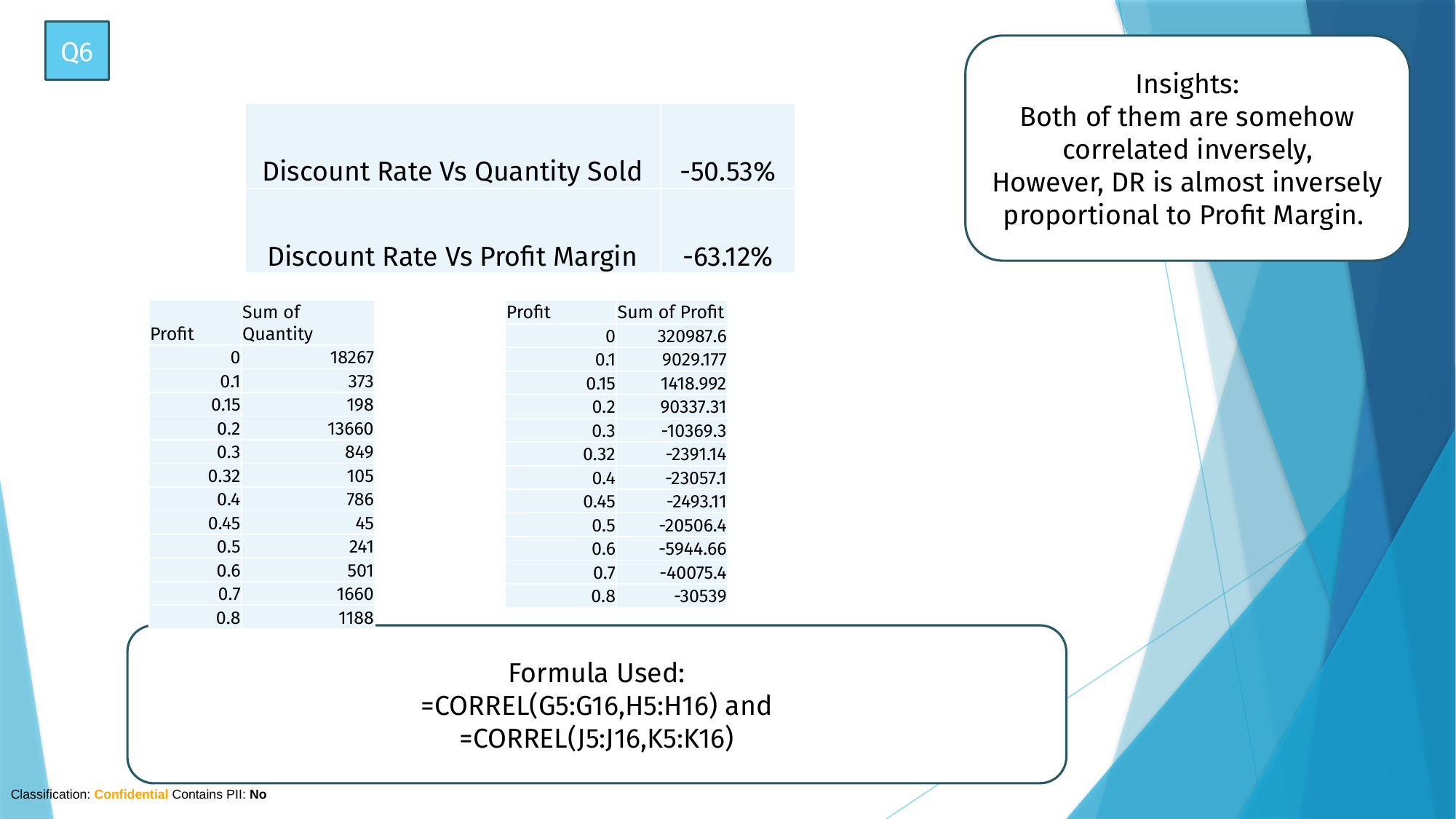

Q6
Insights:
Both of them are somehow correlated inversely,
However, DR is almost inversely proportional to Profit Margin.
| Discount Rate Vs Quantity Sold | -50.53% |
| --- | --- |
| Discount Rate Vs Profit Margin | -63.12% |
| Profit | Sum of Quantity |
| --- | --- |
| 0 | 18267 |
| 0.1 | 373 |
| 0.15 | 198 |
| 0.2 | 13660 |
| 0.3 | 849 |
| 0.32 | 105 |
| 0.4 | 786 |
| 0.45 | 45 |
| 0.5 | 241 |
| 0.6 | 501 |
| 0.7 | 1660 |
| 0.8 | 1188 |
| Profit | Sum of Profit |
| --- | --- |
| 0 | 320987.6 |
| 0.1 | 9029.177 |
| 0.15 | 1418.992 |
| 0.2 | 90337.31 |
| 0.3 | -10369.3 |
| 0.32 | -2391.14 |
| 0.4 | -23057.1 |
| 0.45 | -2493.11 |
| 0.5 | -20506.4 |
| 0.6 | -5944.66 |
| 0.7 | -40075.4 |
| 0.8 | -30539 |
Formula Used:
=CORREL(G5:G16,H5:H16) and
=CORREL(J5:J16,K5:K16)